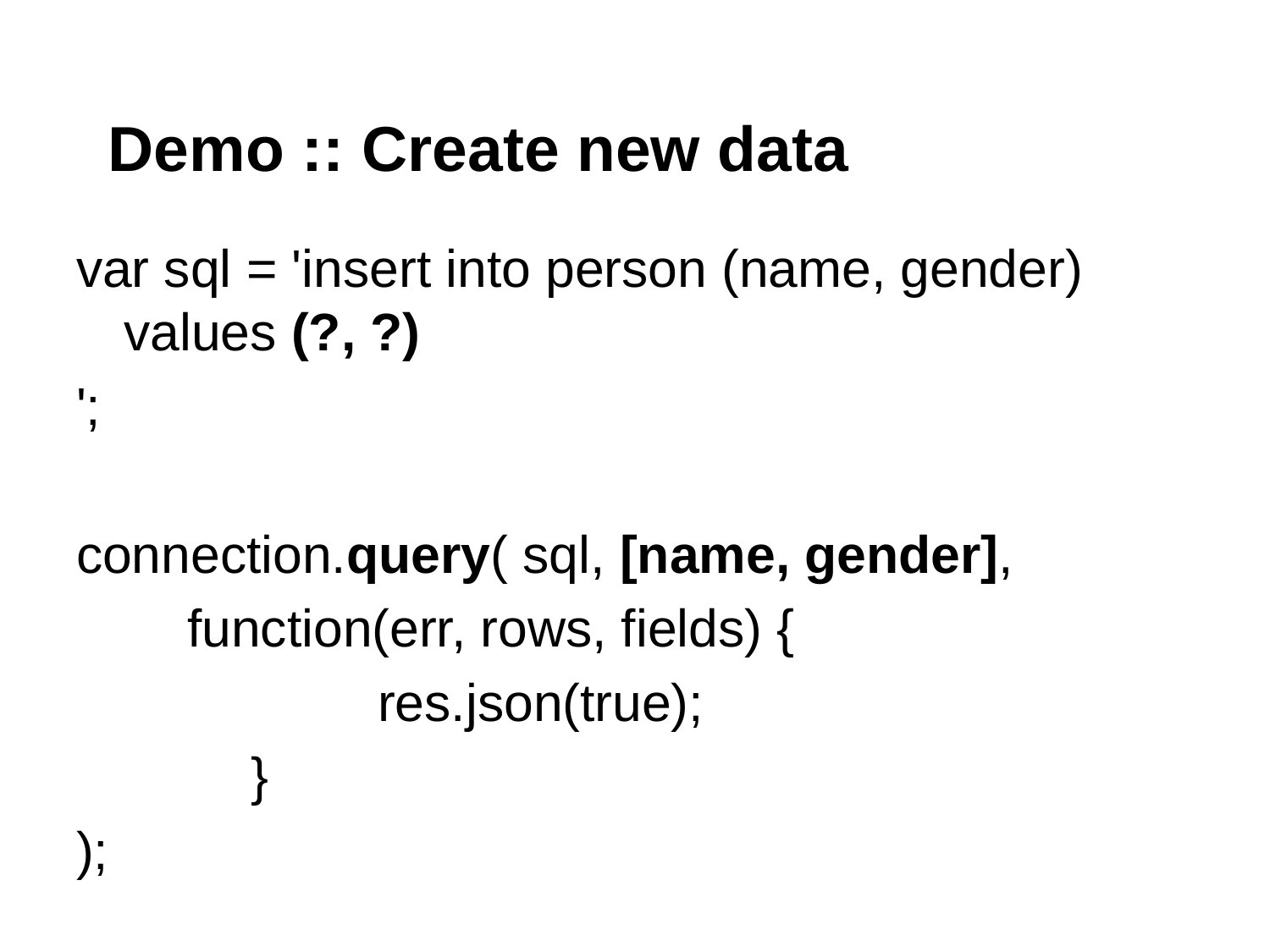

# Demo :: Create new data
var sql = 'insert into person (name, gender) values (?, ?)
';

connection.query( sql, [name, gender],
function(err, rows, fields) {
        	res.json(true);
    	}
);